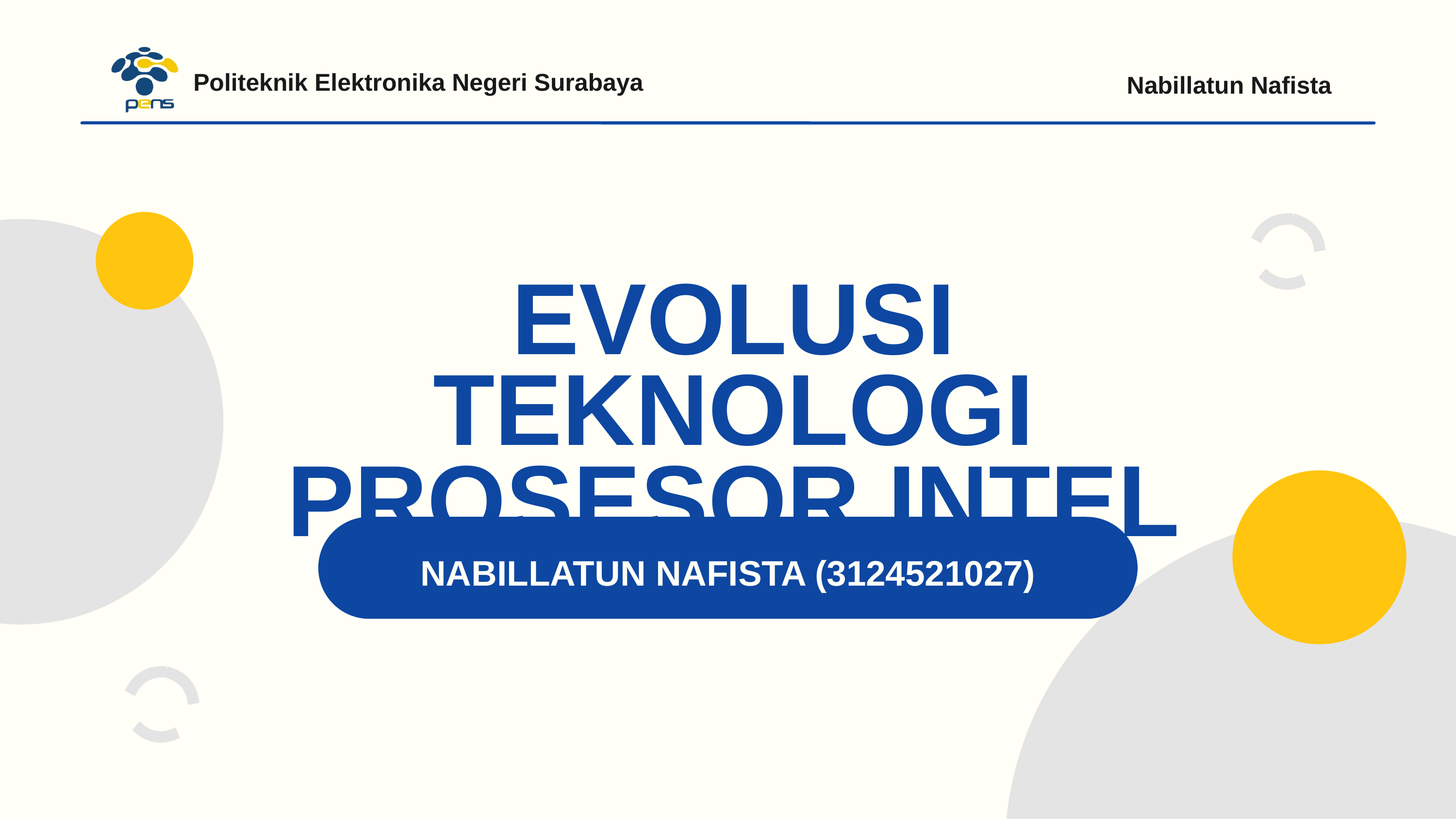

Politeknik Elektronika Negeri Surabaya
Nabillatun Nafista

EVOLUSI TEKNOLOGI PROSESOR INTEL

NABILLATUN NAFISTA (3124521027)